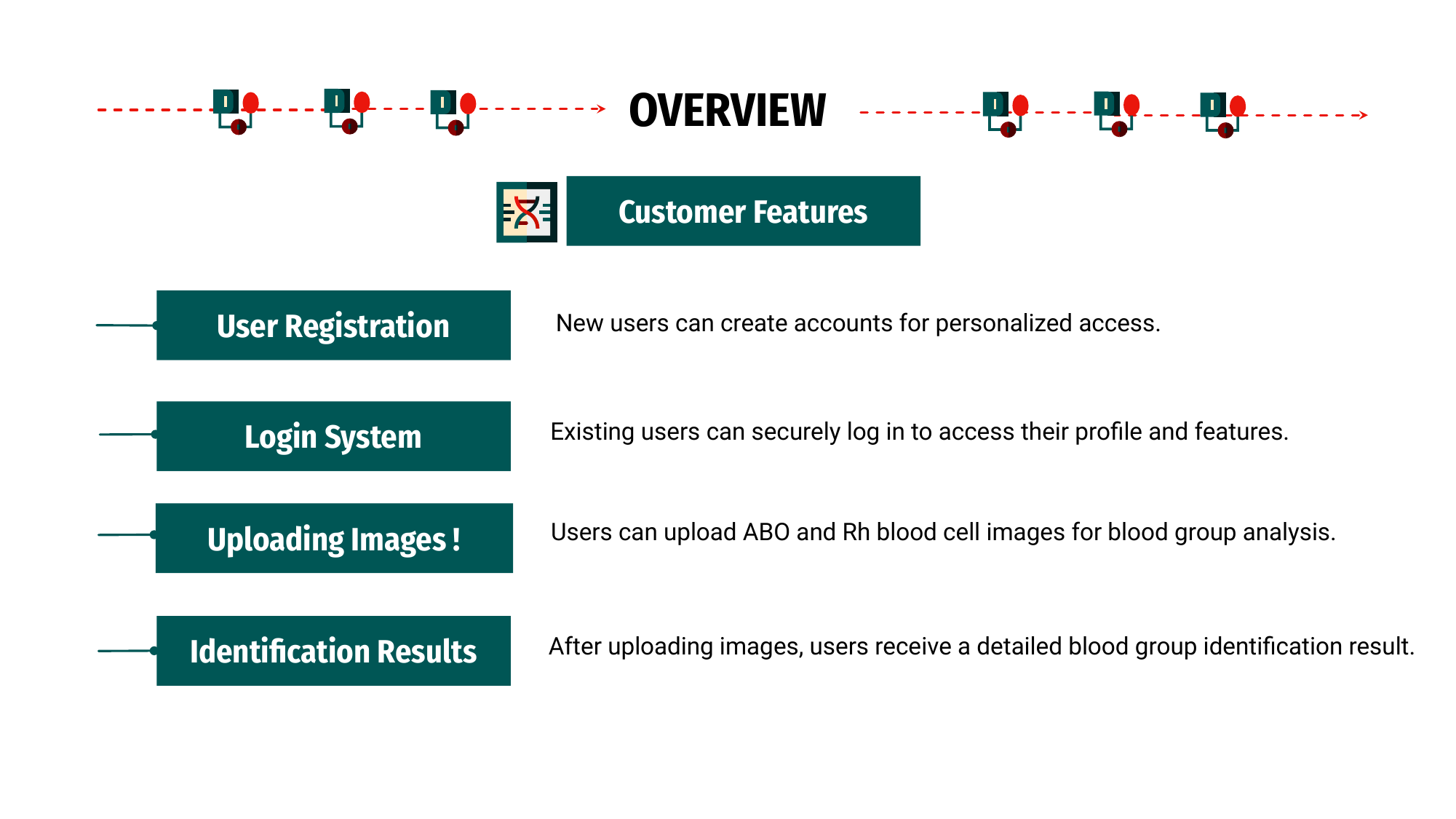

# OVERVIEW

Customer Features

User Registration
New users can create accounts for personalized access.
Login System
Existing users can securely log in to access their profile and features.
Users can upload ABO and Rh blood cell images for blood group analysis.
Uploading Images !
Identification Results
After uploading images, users receive a detailed blood group identification result.